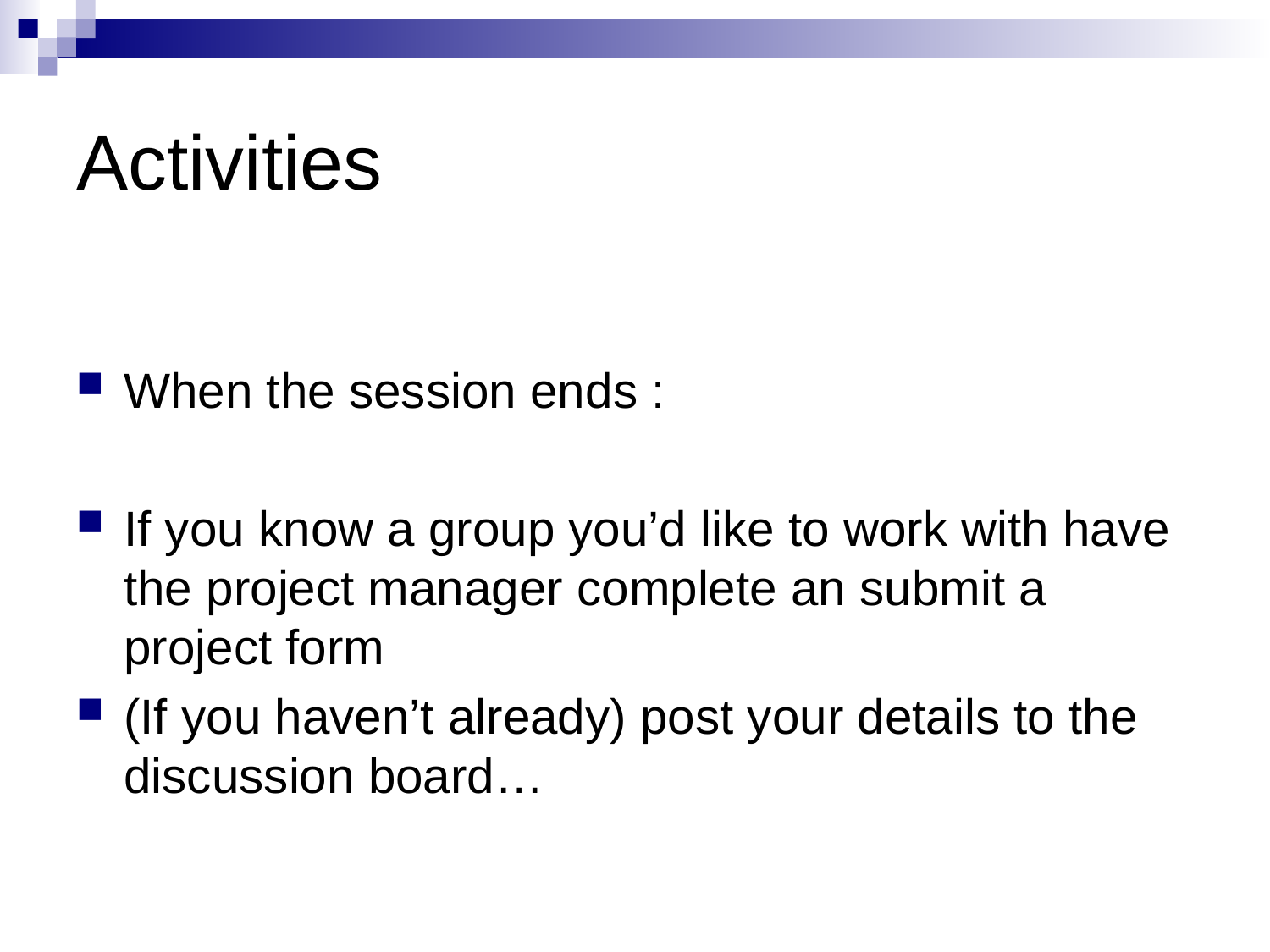

# Activities

When the session ends :

If you know a group you’d like to work with have the project manager complete an submit a project form
(If you haven’t already) post your details to the discussion board…